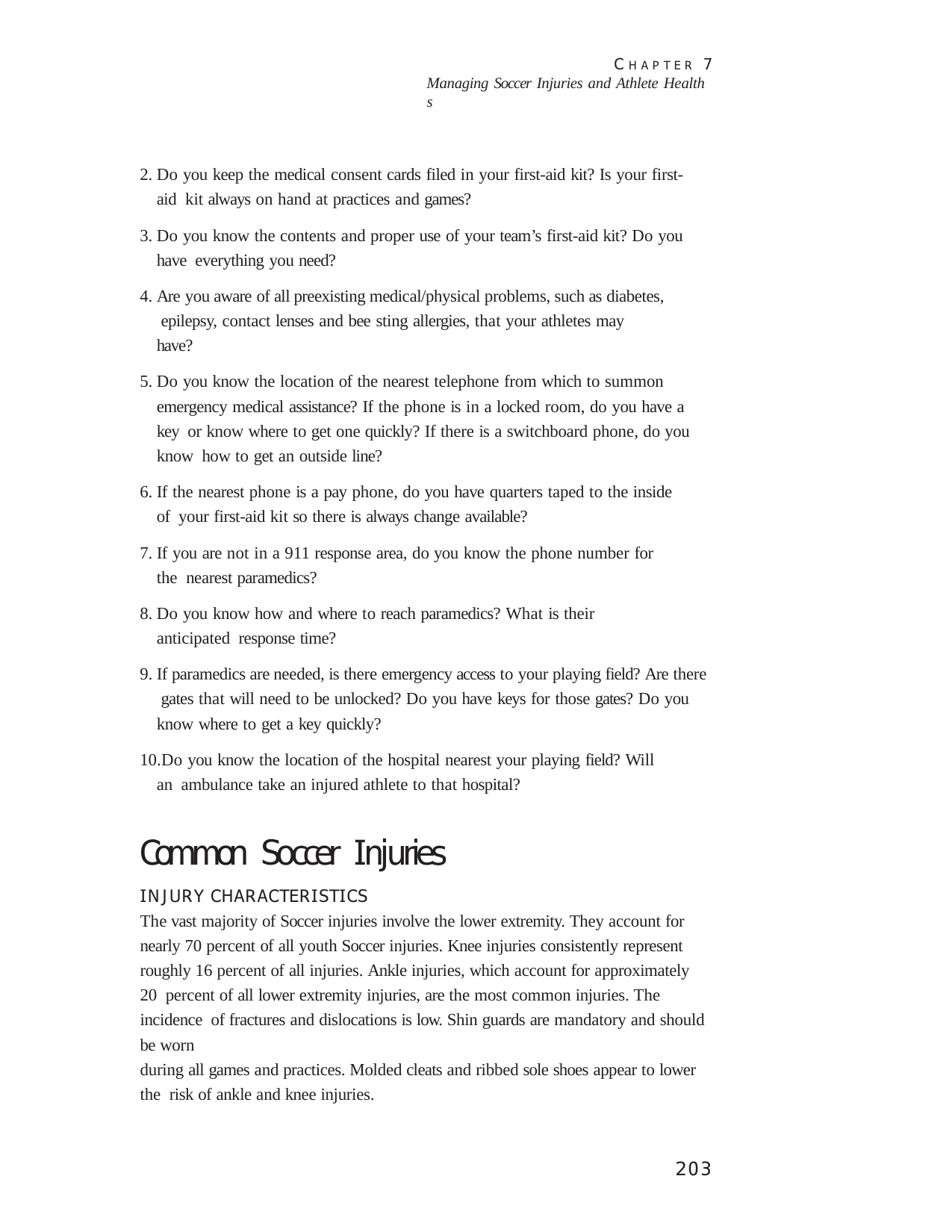

C H A P T E R   7
Managing Soccer Injuries and Athlete Health s
Do you keep the medical consent cards filed in your first-aid kit? Is your first-aid  kit always on hand at practices and games?
Do you know the contents and proper use of your team’s first-aid kit? Do you have  everything you need?
Are you aware of all preexisting medical/physical problems, such as diabetes,  epilepsy, contact lenses and bee sting allergies, that your athletes may have?
Do you know the location of the nearest telephone from which to summon  emergency medical assistance? If the phone is in a locked room, do you have a key  or know where to get one quickly? If there is a switchboard phone, do you know  how to get an outside line?
If the nearest phone is a pay phone, do you have quarters taped to the inside of  your first-aid kit so there is always change available?
If you are not in a 911 response area, do you know the phone number for the  nearest paramedics?
Do you know how and where to reach paramedics? What is their anticipated  response time?
If paramedics are needed, is there emergency access to your playing field? Are there  gates that will need to be unlocked? Do you have keys for those gates? Do you  know where to get a key quickly?
Do you know the location of the hospital nearest your playing field? Will an  ambulance take an injured athlete to that hospital?

Common Soccer Injuries
INJURY CHARACTERISTICS
The vast majority of Soccer injuries involve the lower extremity. They account for  nearly 70 percent of all youth Soccer injuries. Knee injuries consistently represent  roughly 16 percent of all injuries. Ankle injuries, which account for approximately 20  percent of all lower extremity injuries, are the most common injuries. The incidence  of fractures and dislocations is low. Shin guards are mandatory and should be worn
during all games and practices. Molded cleats and ribbed sole shoes appear to lower the  risk of ankle and knee injuries.
203